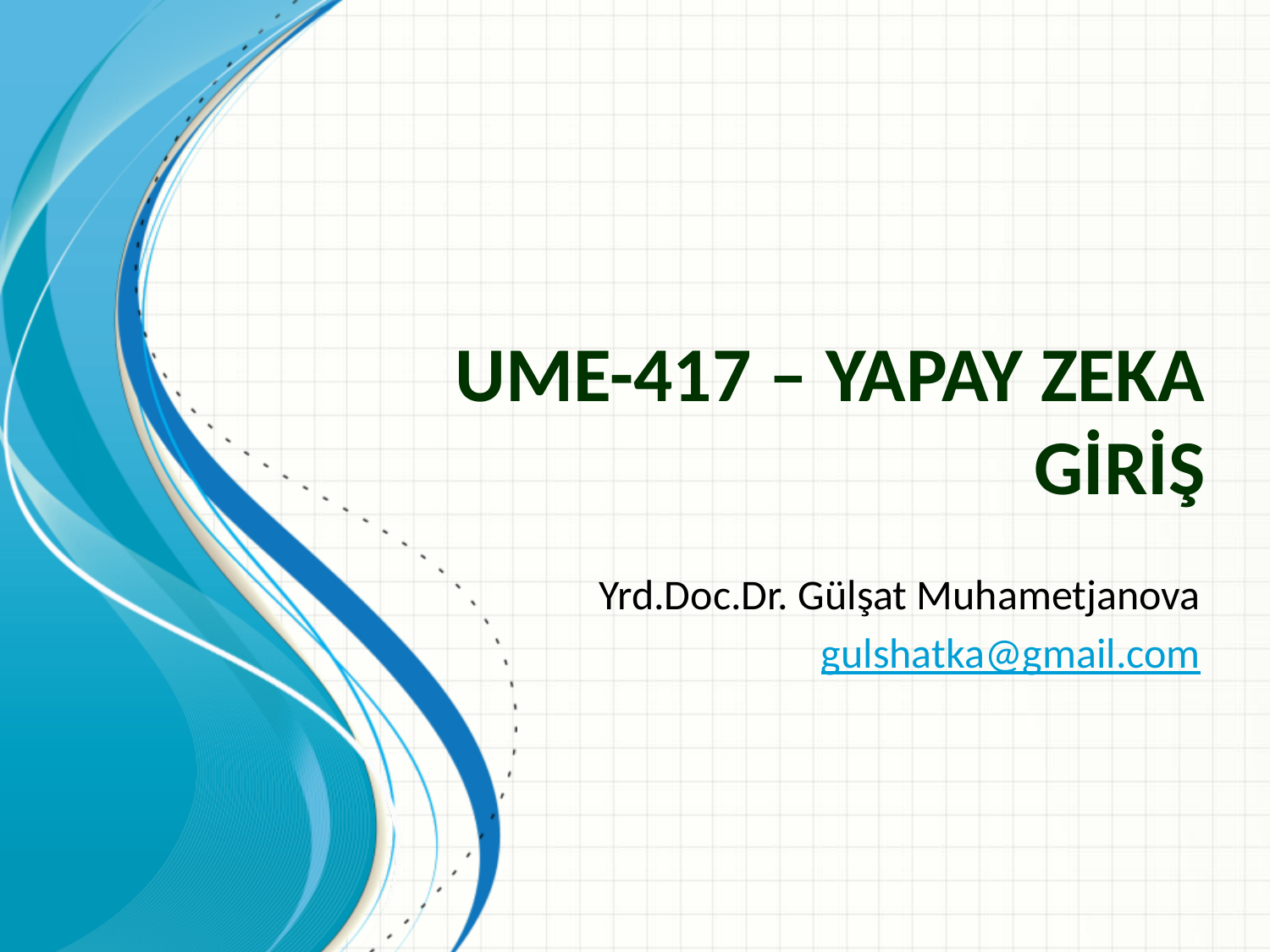

# UME-417 – YAPAY ZEKA Giriş
Yrd.Doc.Dr. Gülşat Muhametjanova
gulshatka@gmail.com